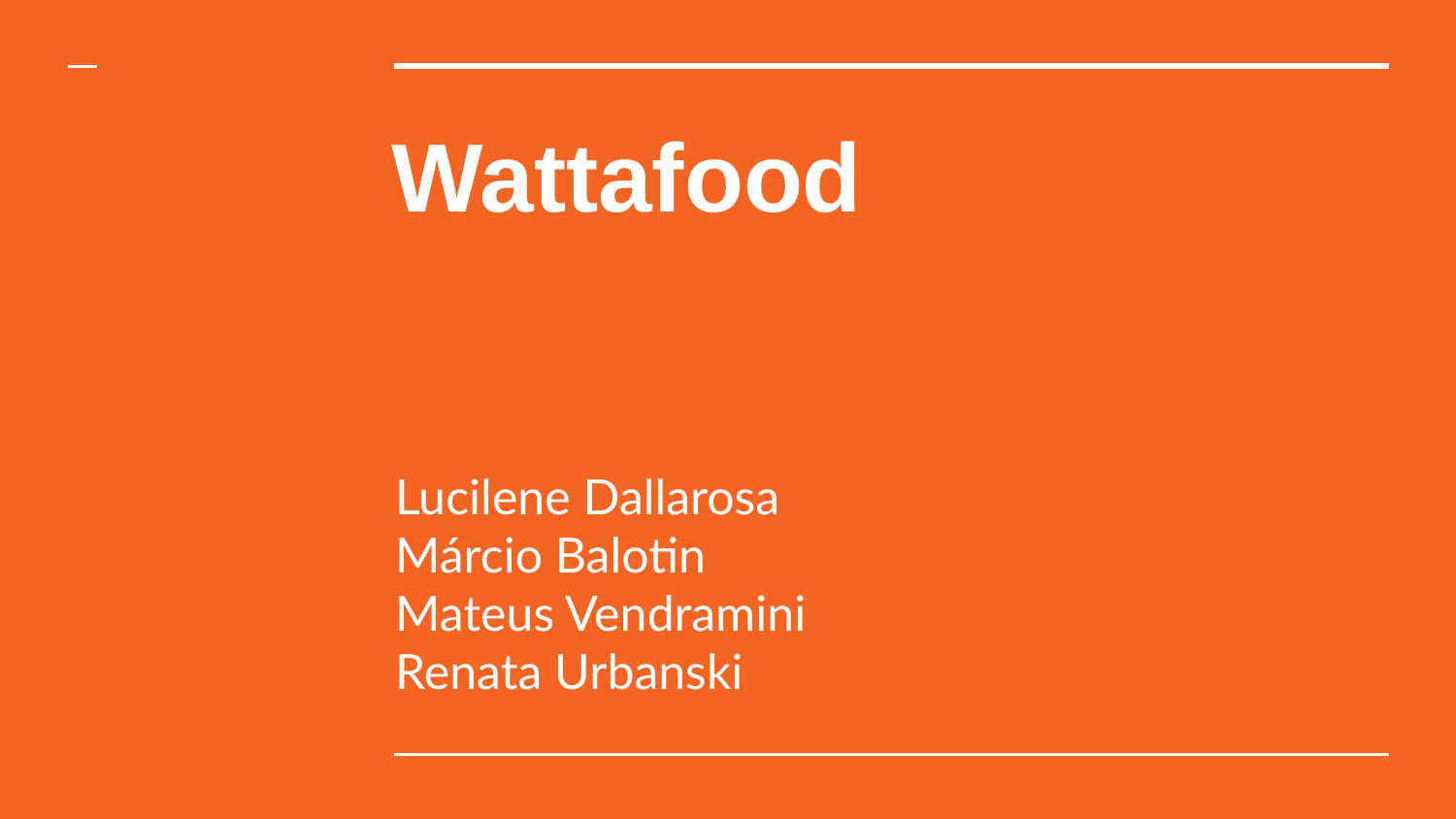

# Wattafood
Lucilene Dallarosa
Márcio Balotin
Mateus Vendramini
Renata Urbanski